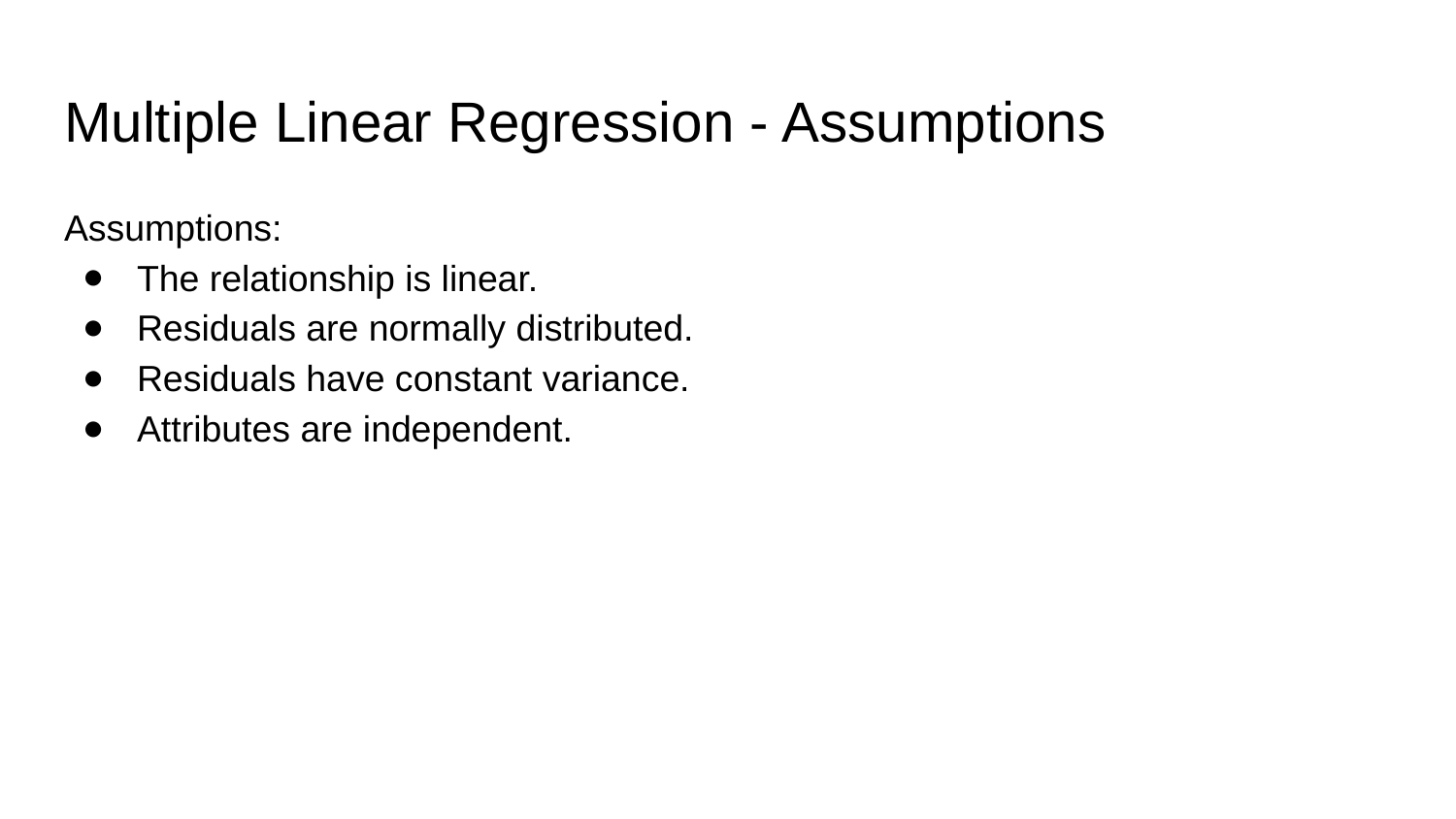

# Multiple Linear Regression - Assumptions
Assumptions:
The relationship is linear.
Residuals are normally distributed.
Residuals have constant variance.
Attributes are independent.